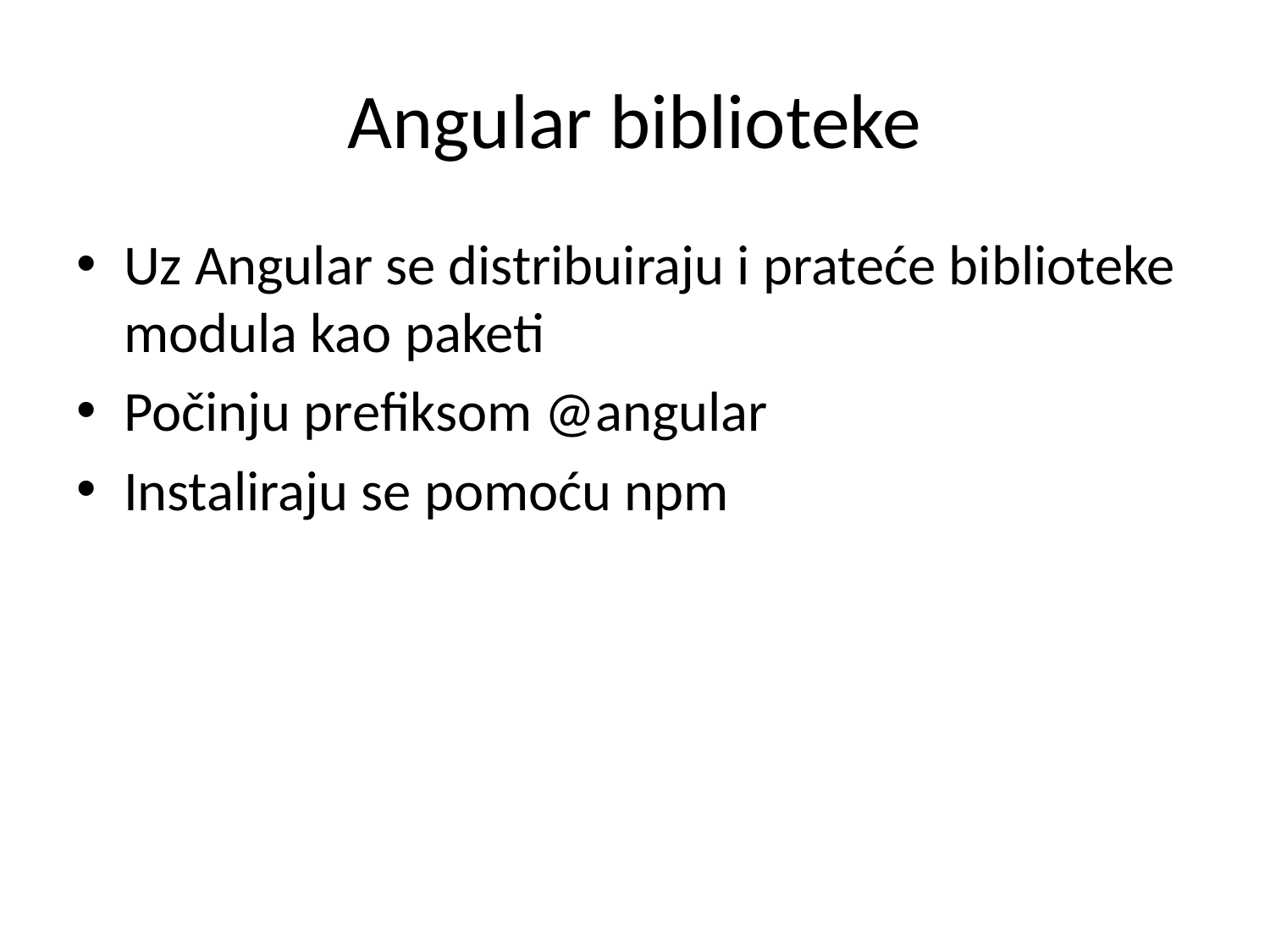

Angular biblioteke
Uz Angular se distribuiraju i prateće biblioteke modula kao paketi
Počinju prefiksom @angular
Instaliraju se pomoću npm